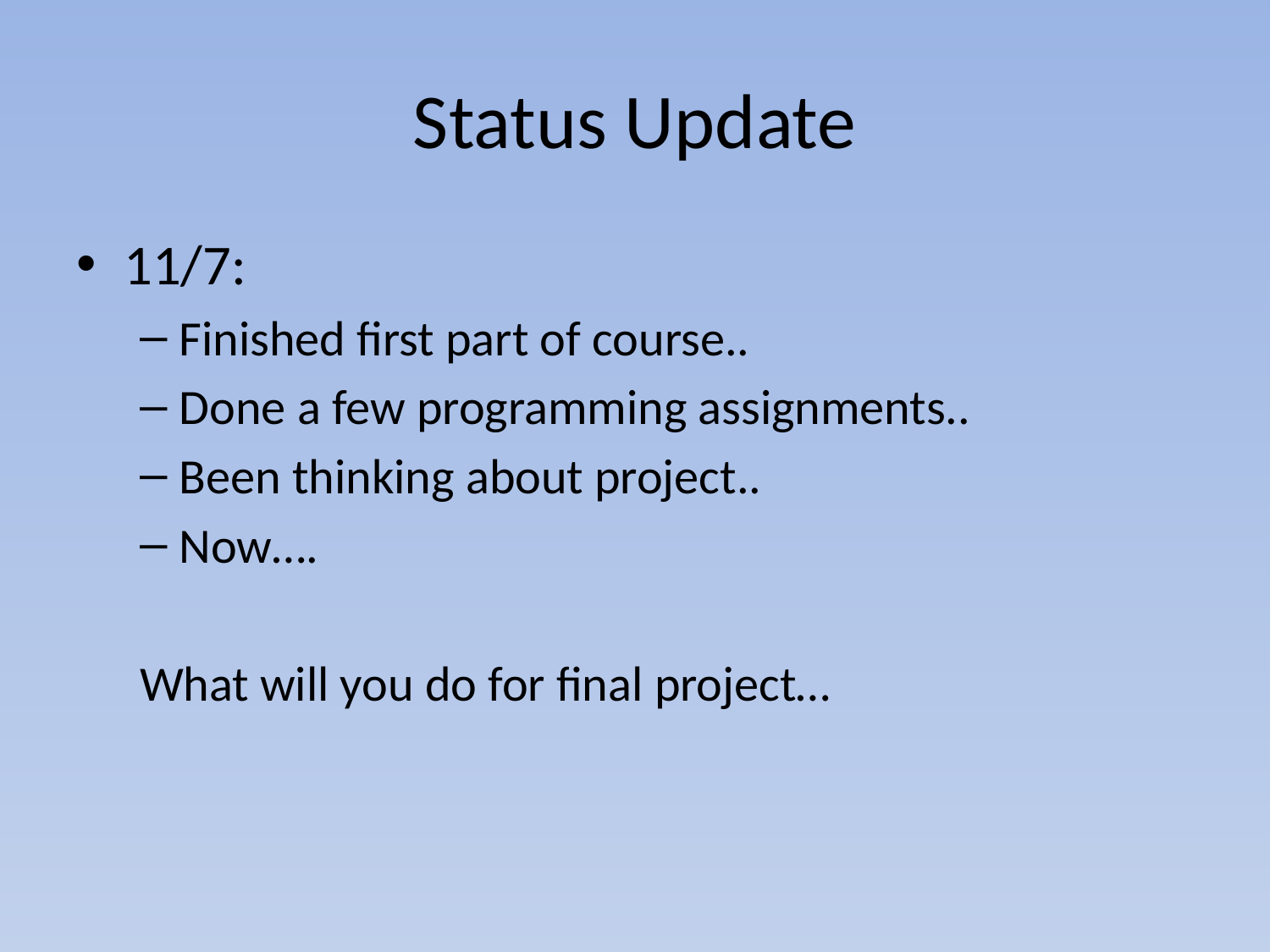

# Status Update
11/7:
Finished first part of course..
Done a few programming assignments..
Been thinking about project..
Now….

What will you do for final project…